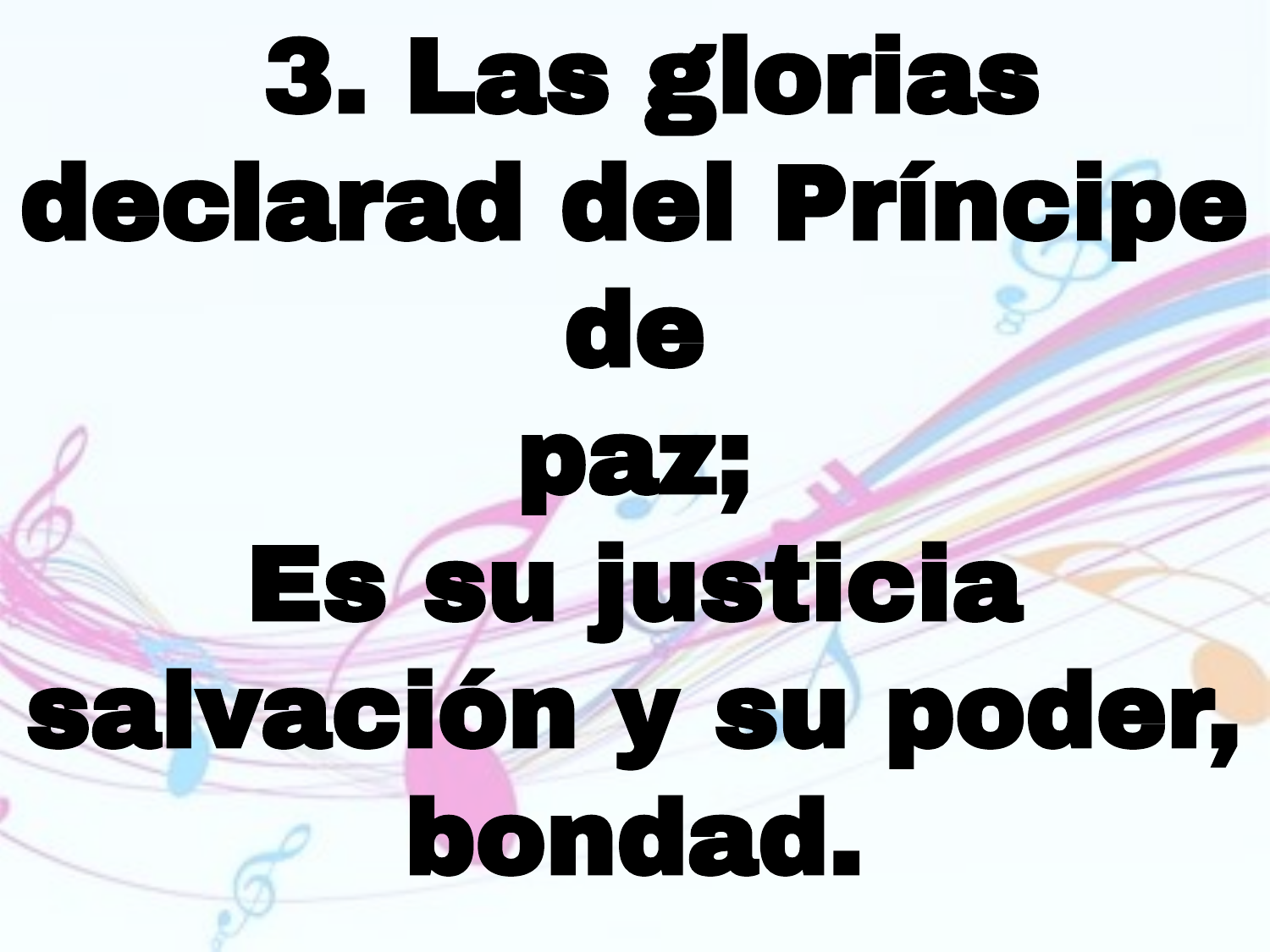

3. Las glorias declarad del Príncipe de
paz;
Es su justicia salvación y su poder,
bondad.